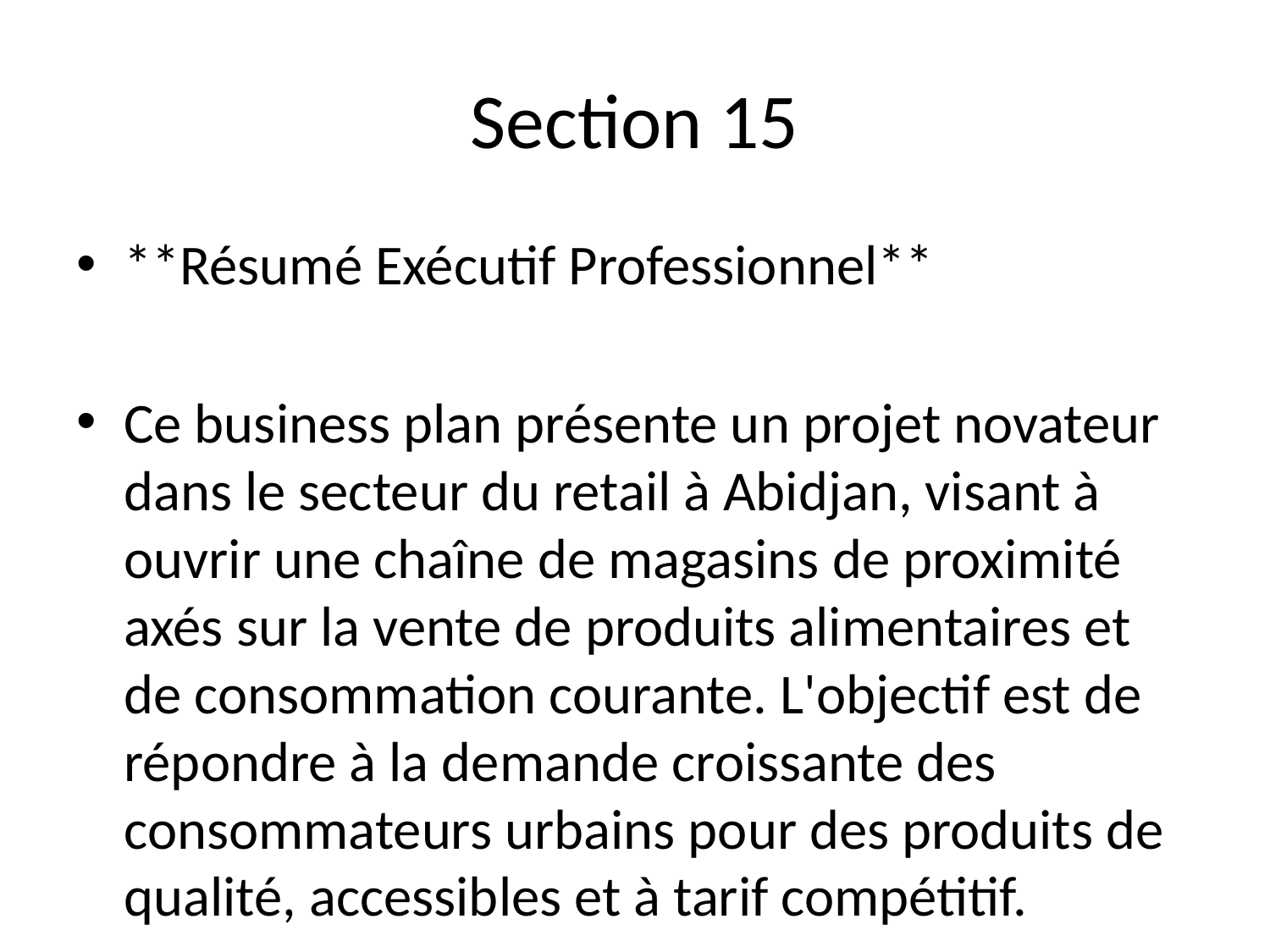

# Section 15
**Résumé Exécutif Professionnel**

Ce business plan présente un projet novateur dans le secteur du retail à Abidjan, visant à ouvrir une chaîne de magasins de proximité axés sur la vente de produits alimentaires et de consommation courante. L'objectif est de répondre à la demande croissante des consommateurs urbains pour des produits de qualité, accessibles et à tarif compétitif.

Le marché ciblé est en pleine expansion, soutenu par une population jeune et dynamique qui privilégie la commodité et la rapidité d'achat. La croissance démographique et l'urbanisation rapide d'Abidjan offrent des opportunités significatives pour un modèle de distribution moderne et agile.

Pour réaliser ce projet, un financement de 7 500 000 FCFA est requis. Ce montant permettra d'acquérir le stock initial, d'aménager les locaux et de mettre en place des actions marketing efficaces pour attirer et fidéliser la clientèle.

Le potentiel de rentabilité est prometteur, avec une prévision de marge brute de 30 % d